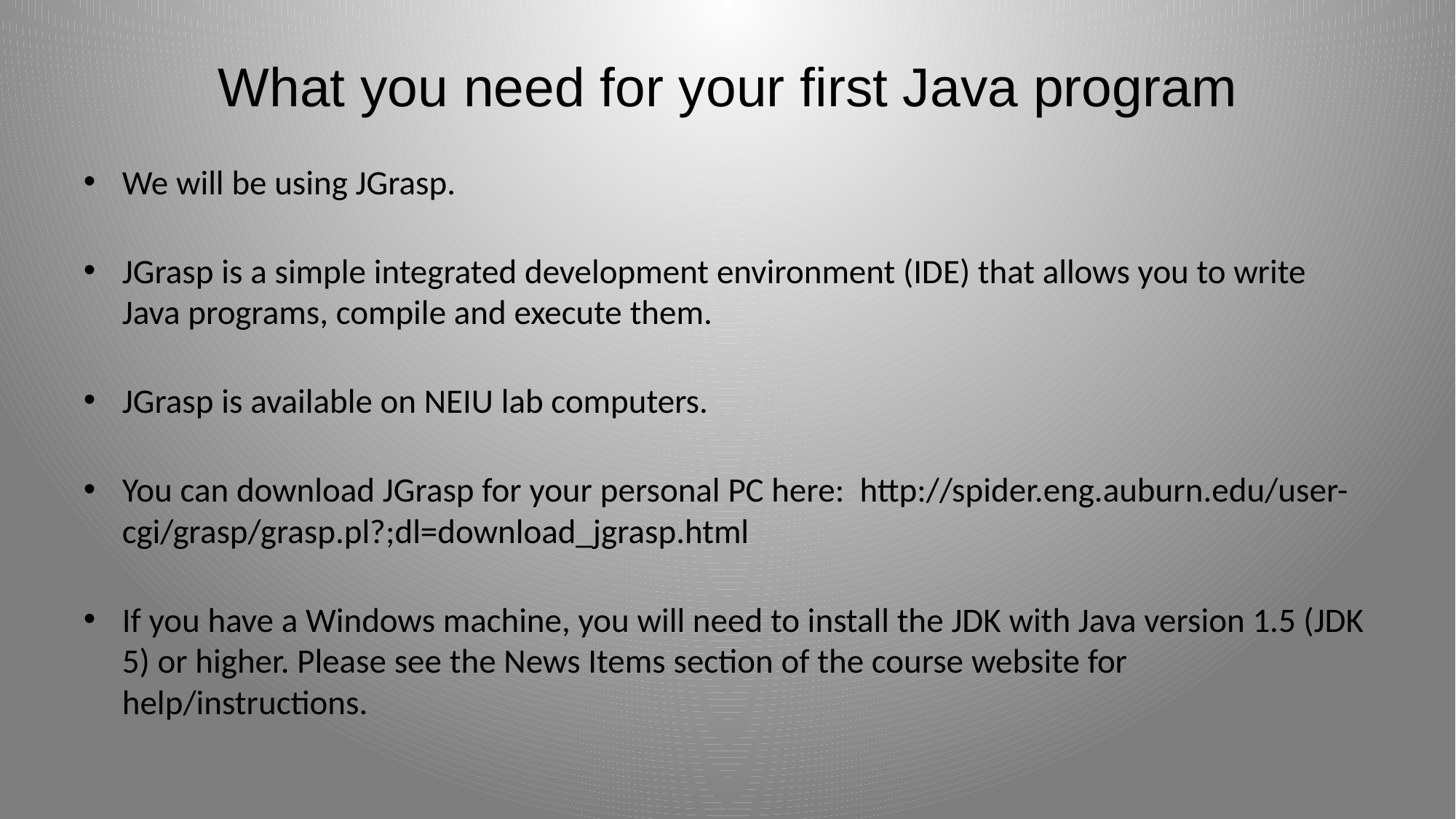

# What you need for your first Java program
We will be using JGrasp.
JGrasp is a simple integrated development environment (IDE) that allows you to write Java programs, compile and execute them.
JGrasp is available on NEIU lab computers.
You can download JGrasp for your personal PC here:  http://spider.eng.auburn.edu/user-cgi/grasp/grasp.pl?;dl=download_jgrasp.html
If you have a Windows machine, you will need to install the JDK with Java version 1.5 (JDK 5) or higher. Please see the News Items section of the course website for help/instructions.